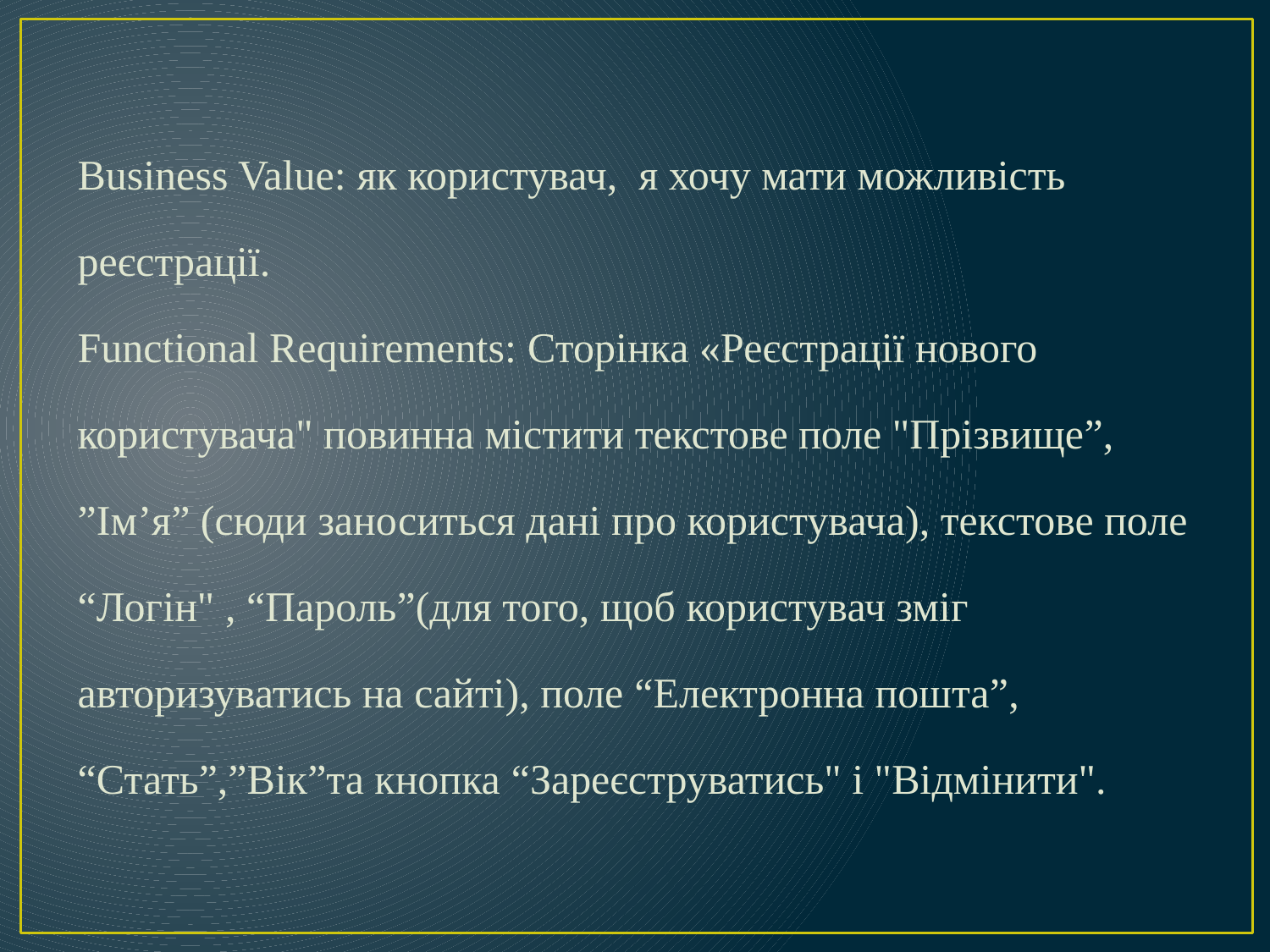

Business Value: як користувач,  я хочу мати можливість реєстрації.
Functional Requirements: Сторінка «Реєстрації нового користувача" повинна містити текстове поле "Прізвище”, ”Ім’я” (сюди заноситься дані про користувача), текстове поле “Логін" , “Пароль”(для того, щоб користувач зміг авторизуватись на сайті), поле “Електронна пошта”, “Стать”,”Вік”та кнопка “Зареєструватись" і "Відмінити".